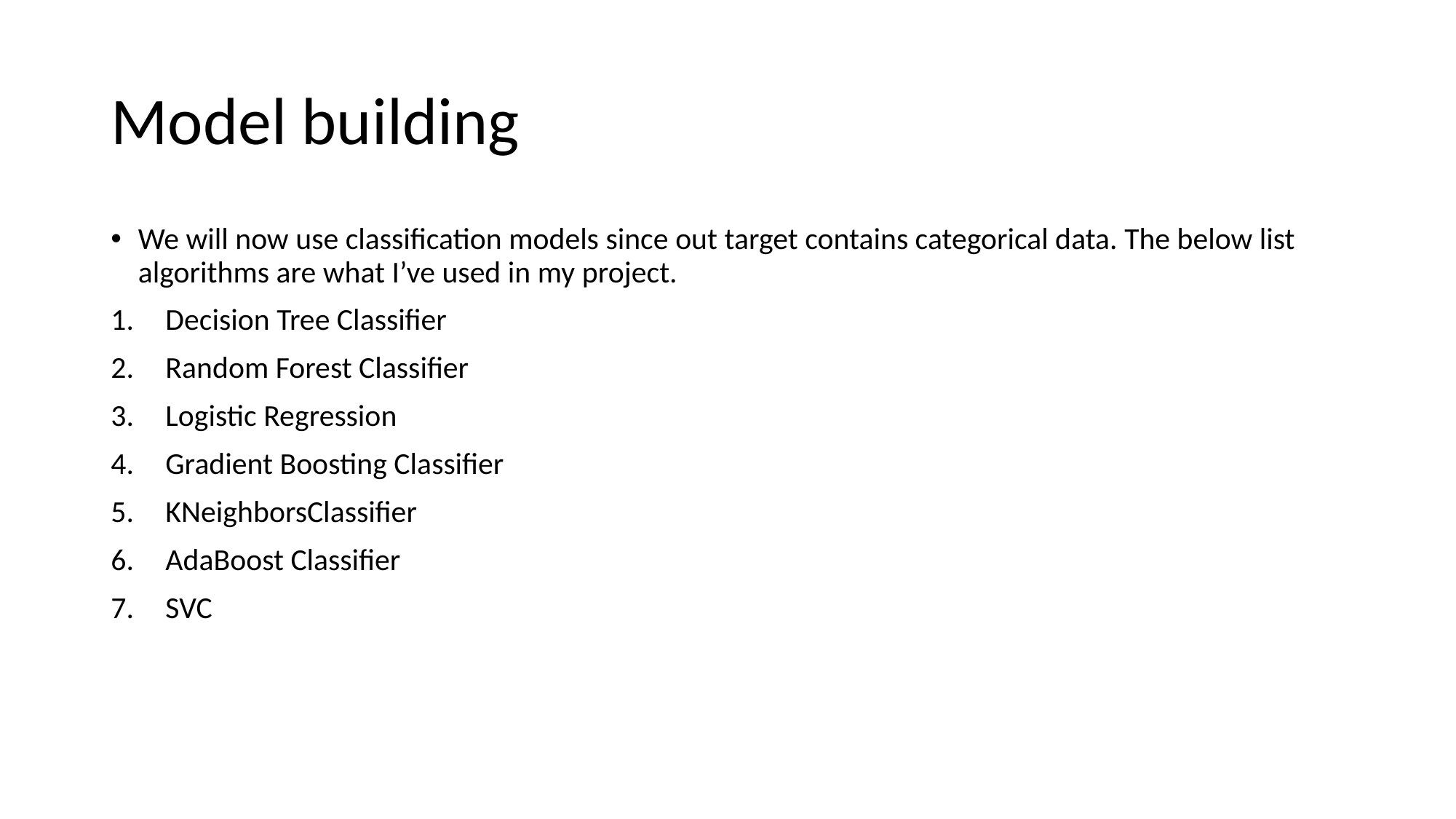

# Model building
We will now use classification models since out target contains categorical data. The below list algorithms are what I’ve used in my project.
Decision Tree Classifier
Random Forest Classifier
Logistic Regression
Gradient Boosting Classifier
KNeighborsClassifier
AdaBoost Classifier
SVC